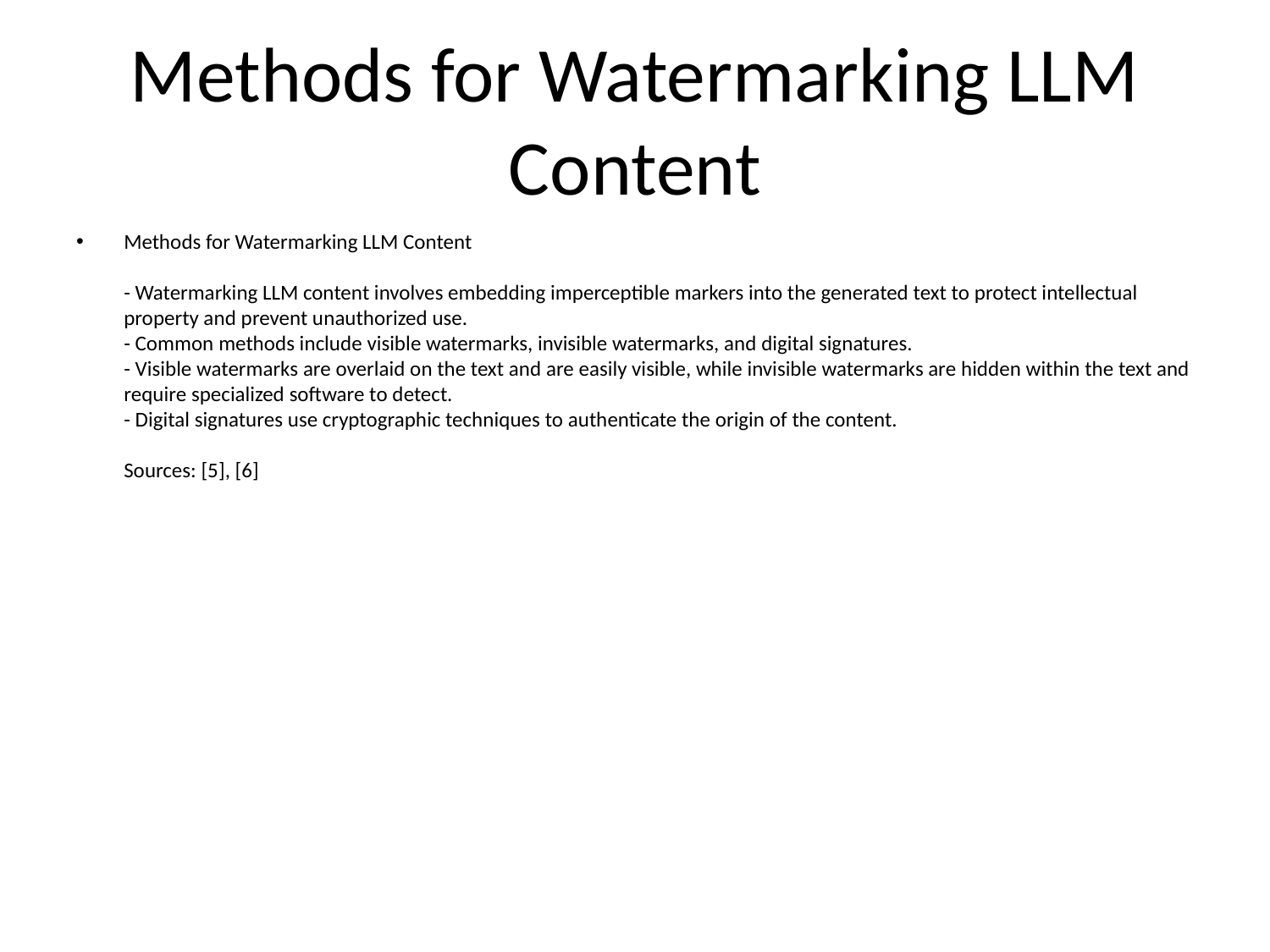

# Methods for Watermarking LLM Content
Methods for Watermarking LLM Content
- Watermarking LLM content involves embedding imperceptible markers into the generated text to protect intellectual property and prevent unauthorized use.
- Common methods include visible watermarks, invisible watermarks, and digital signatures.
- Visible watermarks are overlaid on the text and are easily visible, while invisible watermarks are hidden within the text and require specialized software to detect.
- Digital signatures use cryptographic techniques to authenticate the origin of the content.
Sources: [5], [6]